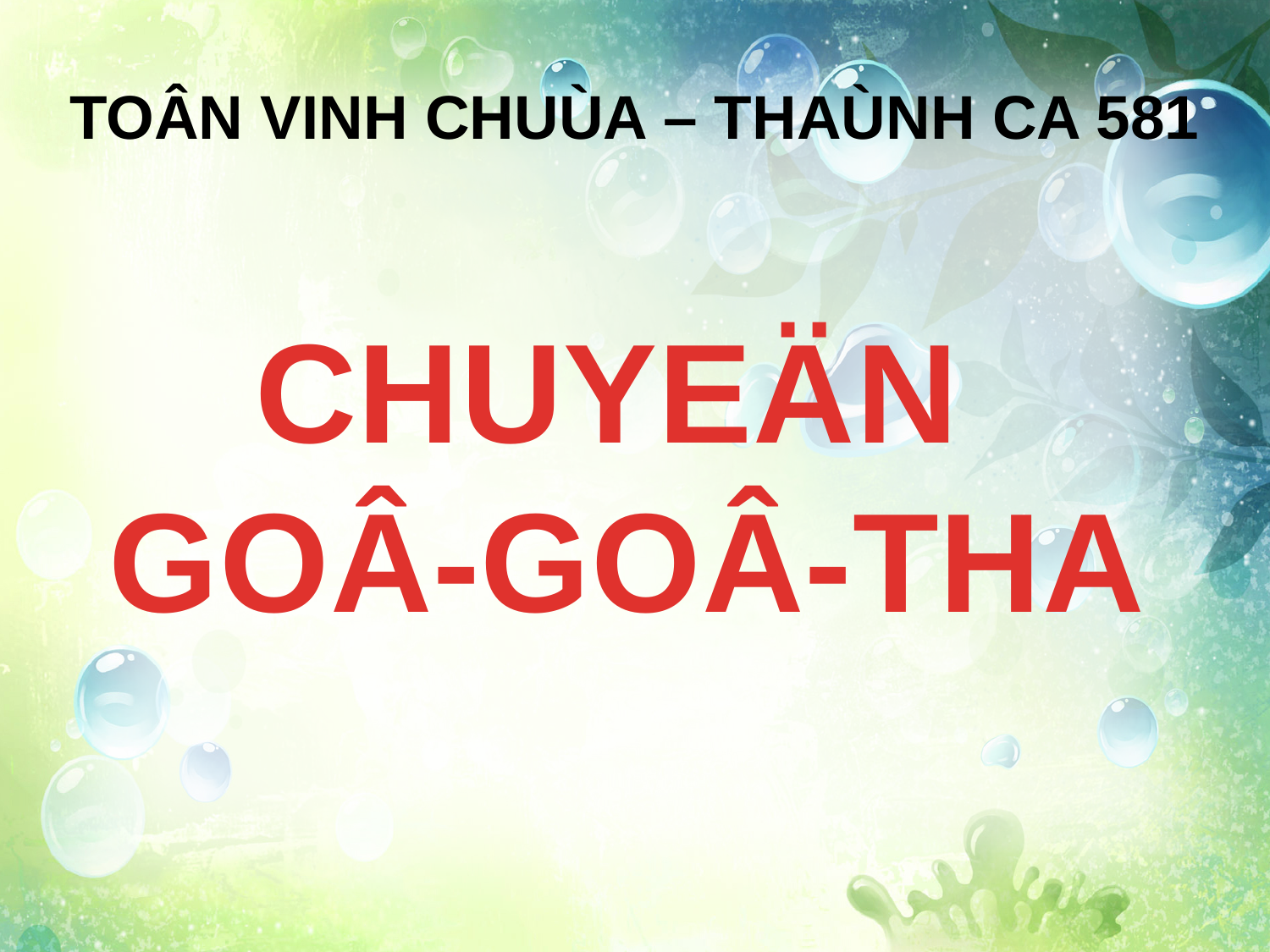

TOÂN VINH CHUÙA – THAÙNH CA 581
CHUYEÄN
GOÂ-GOÂ-THA